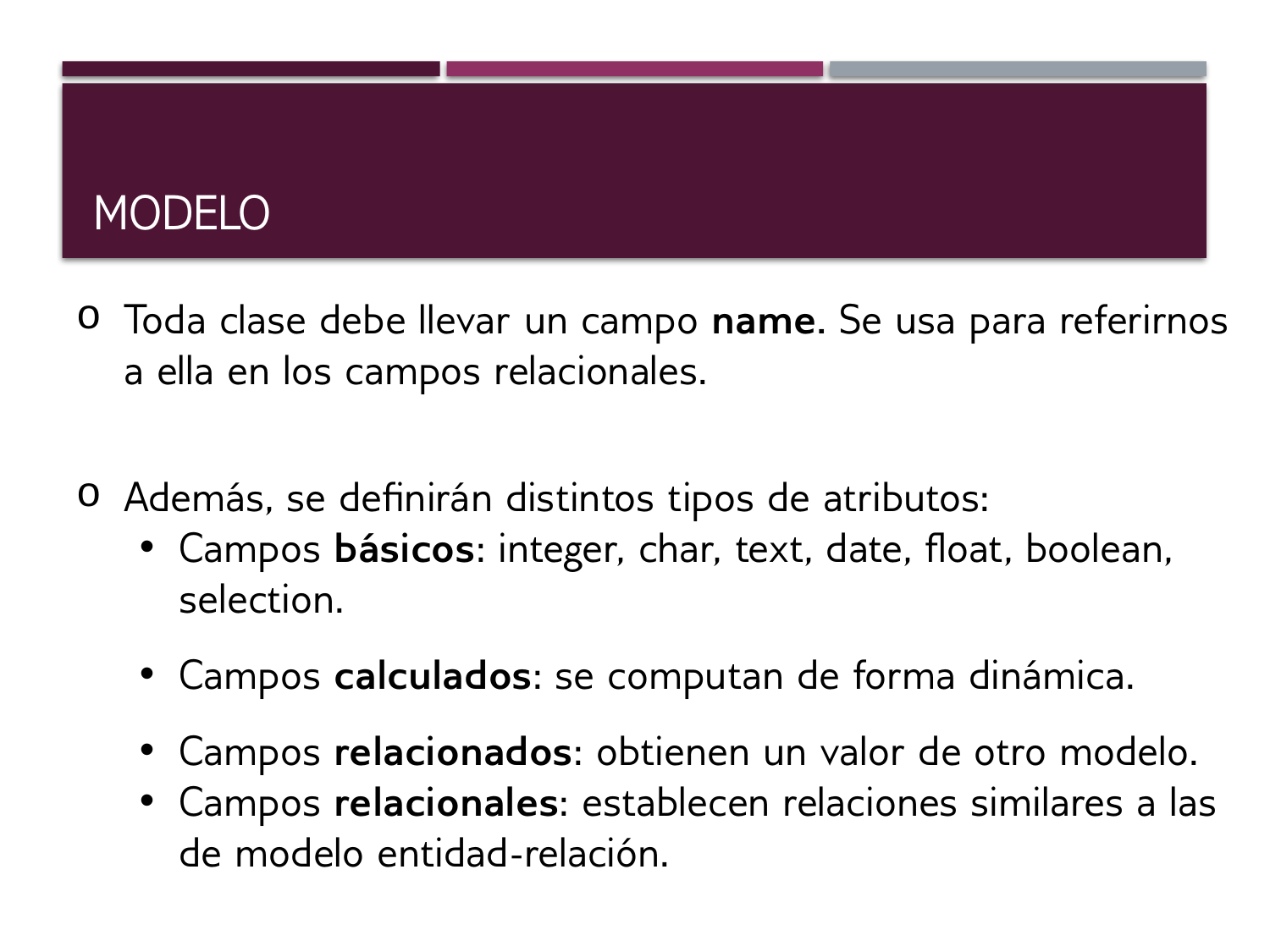

# MOdelo
Toda clase debe llevar un campo name. Se usa para referirnos a ella en los campos relacionales.

Además, se definirán distintos tipos de atributos:
Campos básicos: integer, char, text, date, float, boolean, selection.
Campos calculados: se computan de forma dinámica.
Campos relacionados: obtienen un valor de otro modelo.
Campos relacionales: establecen relaciones similares a las de modelo entidad-relación.